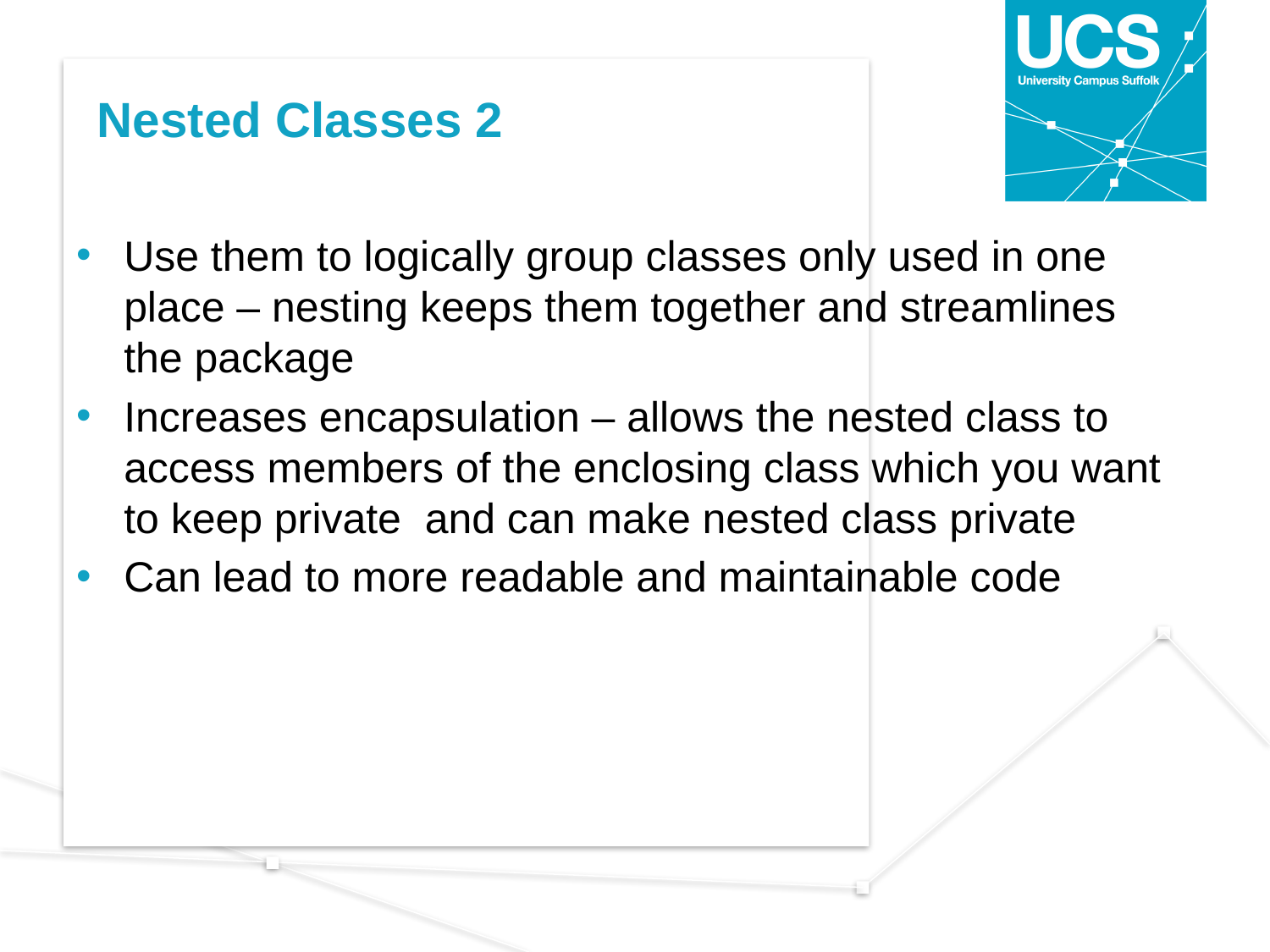

# Nested Classes 2
Use them to logically group classes only used in one place – nesting keeps them together and streamlines the package
Increases encapsulation – allows the nested class to access members of the enclosing class which you want to keep private  and can make nested class private
Can lead to more readable and maintainable code